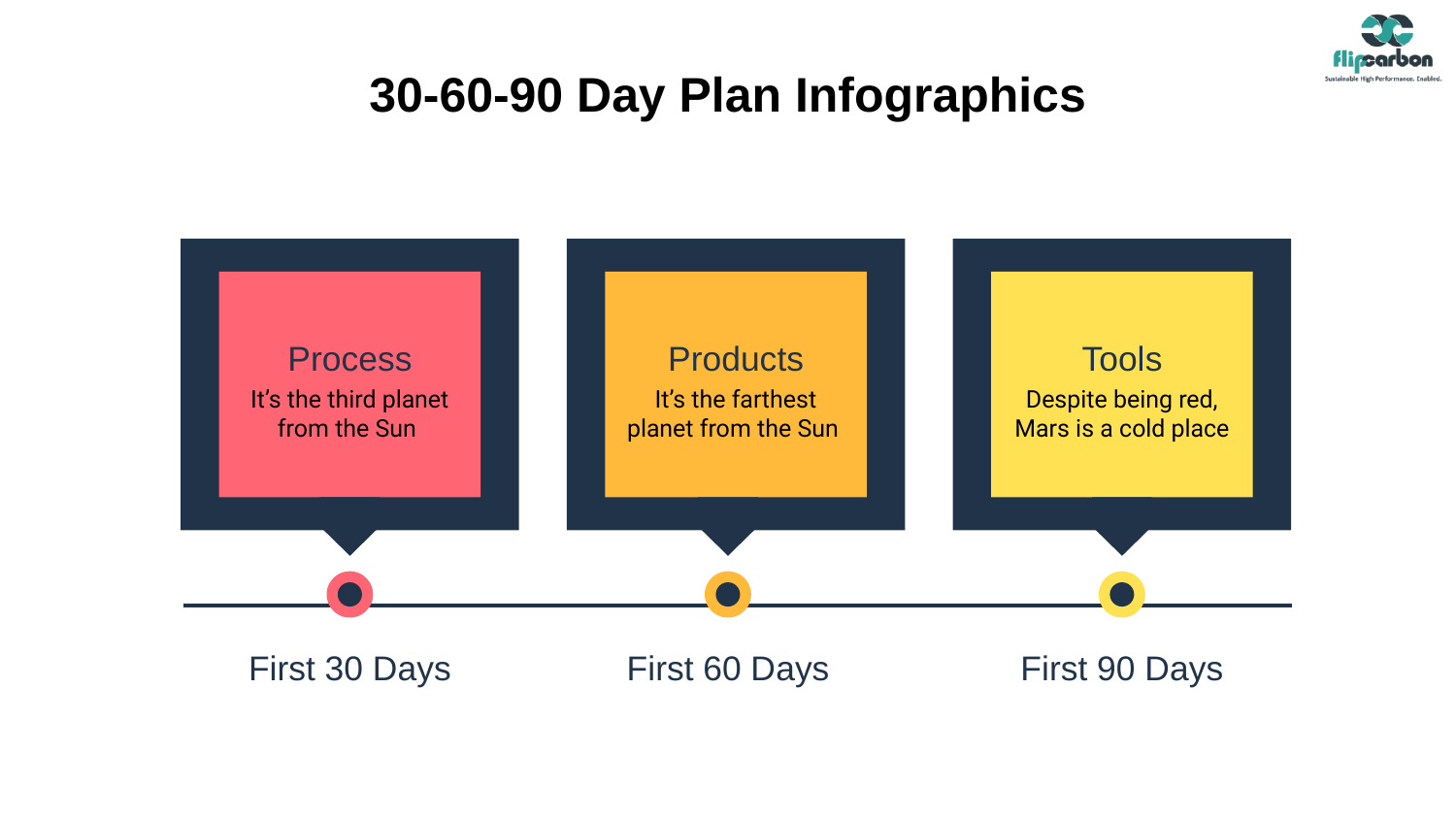

# 30-60-90 Day Plan Infographics

Tools
Process
Products
It’s the third planet from the Sun
It’s the farthest planet from the Sun
Despite being red,
Mars is a cold place

First 90 Days
First 30 Days
First 60 Days